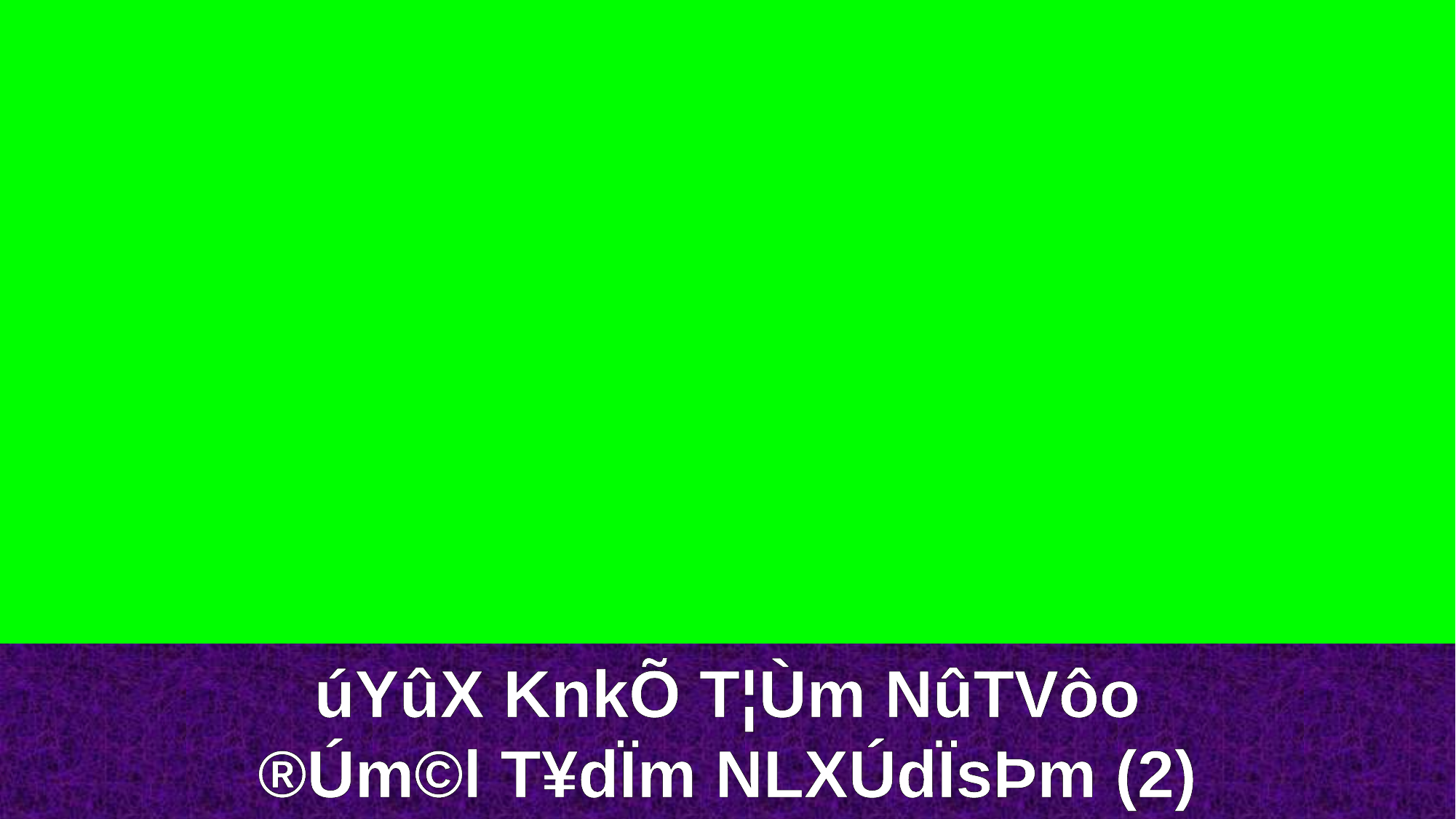

úYûX KnkÕ T¦Ùm NûTVôo
®Úm©l T¥dÏm NLXÚdÏsÞm (2)